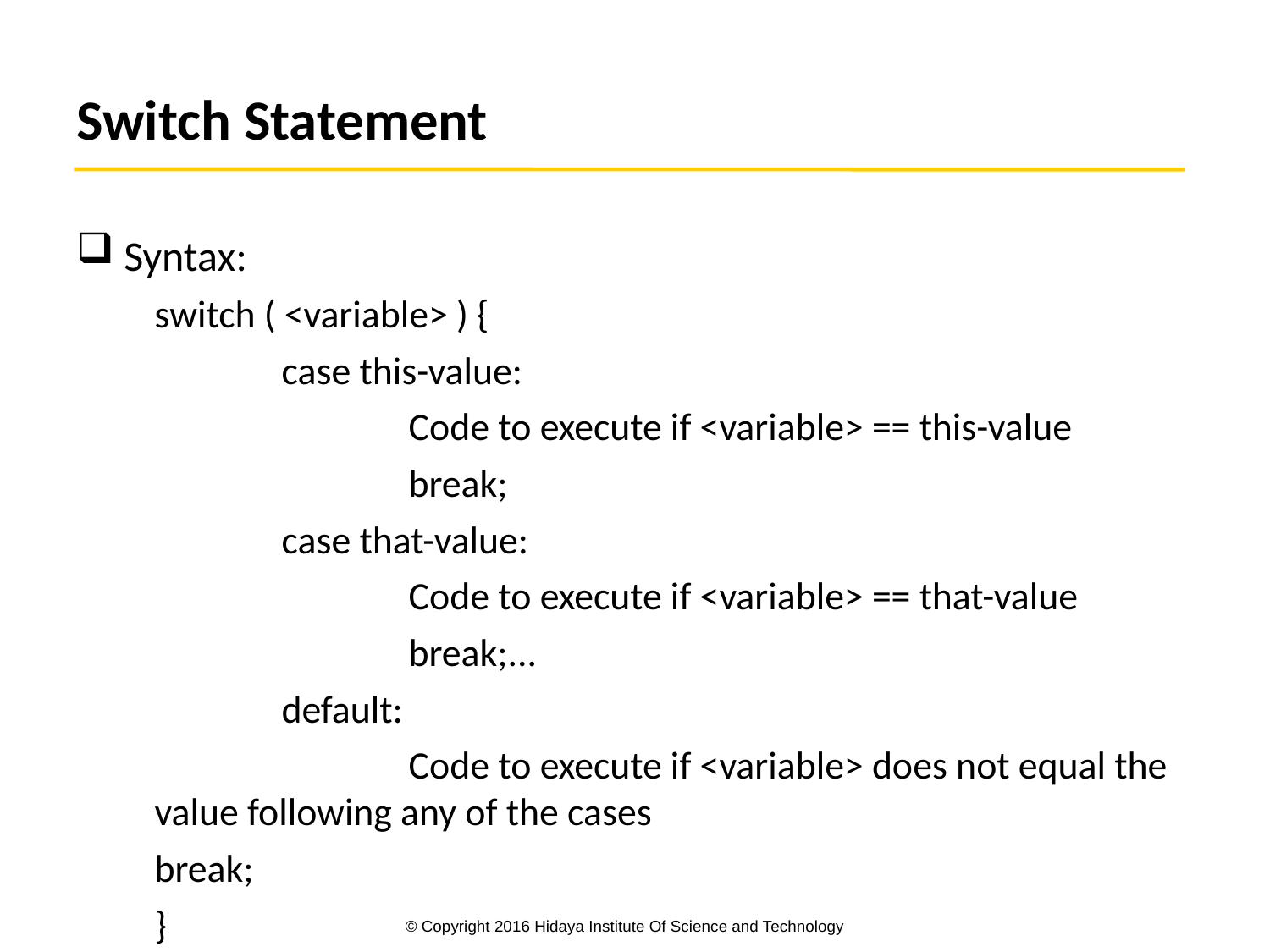

# Switch Statement
Syntax:
switch ( <variable> ) {
	case this-value:
		Code to execute if <variable> == this-value
		break;
	case that-value:
		Code to execute if <variable> == that-value
		break;...
	default:
		Code to execute if <variable> does not equal the value following any of the cases
break;
}